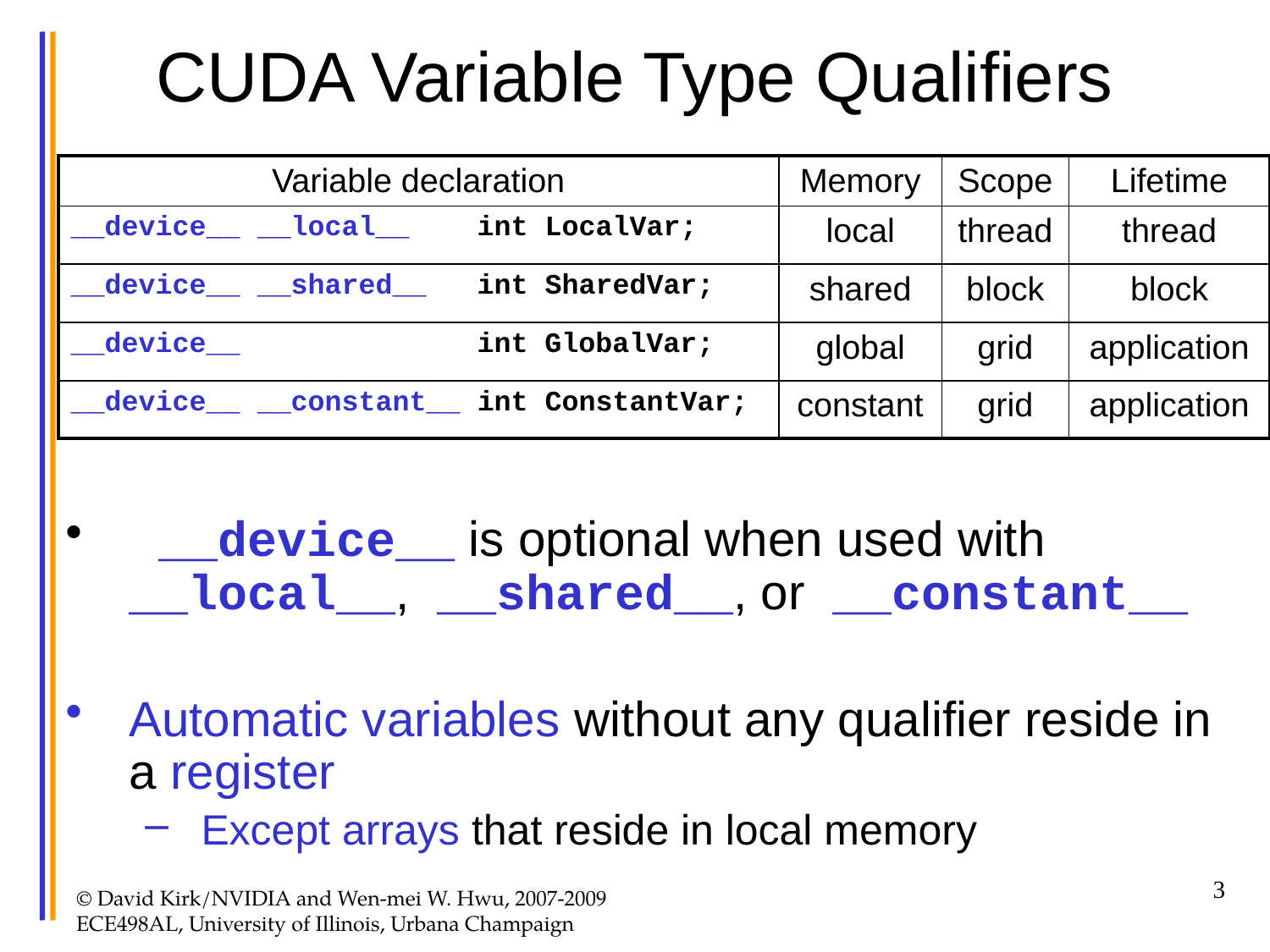

# CUDA Variable Type Qualifiers
| Variable declaration | Memory | Scope | Lifetime |
| --- | --- | --- | --- |
| \_\_device\_\_ \_\_local\_\_ int LocalVar; | local | thread | thread |
| \_\_device\_\_ \_\_shared\_\_ int SharedVar; | shared | block | block |
| \_\_device\_\_ int GlobalVar; | global | grid | application |
| \_\_device\_\_ \_\_constant\_\_ int ConstantVar; | constant | grid | application |
 __device__ is optional when used with __local__,  __shared__, or  __constant__

Automatic variables without any qualifier reside in a register
Except arrays that reside in local memory
3
© David Kirk/NVIDIA and Wen-mei W. Hwu, 2007-2009
ECE498AL, University of Illinois, Urbana Champaign